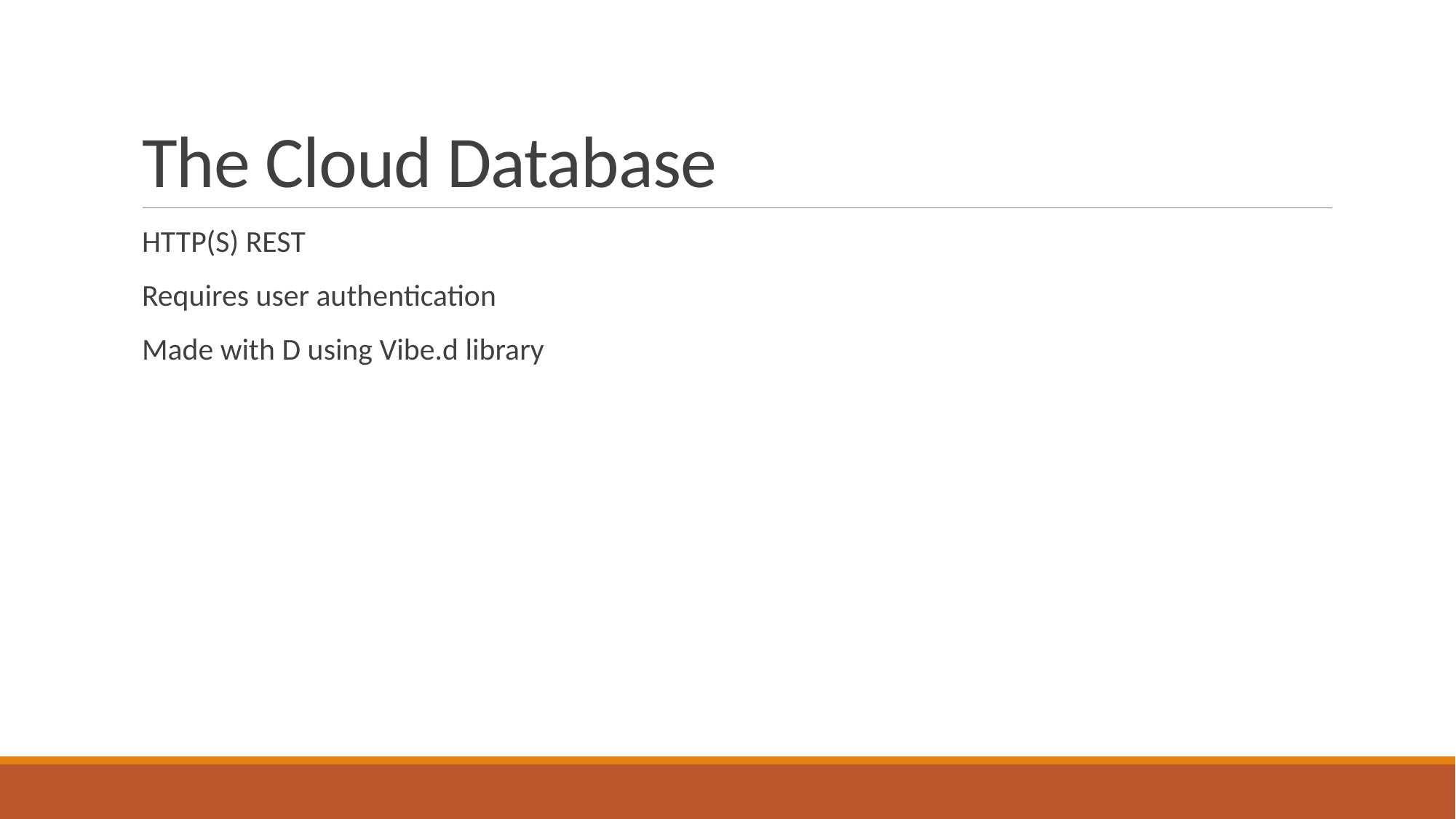

# The Cloud Database
HTTP(S) REST
Requires user authentication
Made with D using Vibe.d library